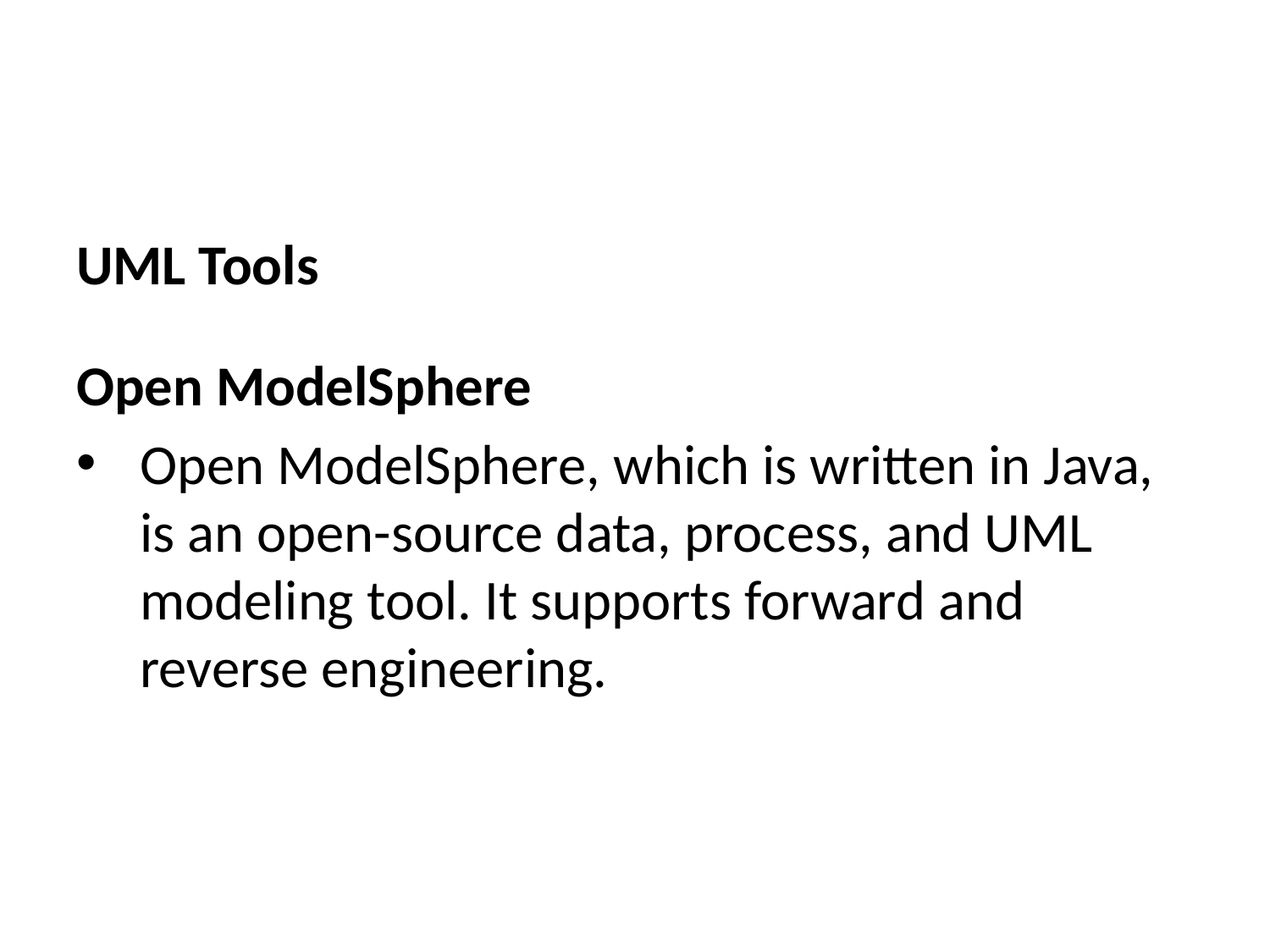

UML Tools
Open ModelSphere
Open ModelSphere, which is written in Java, is an open-source data, process, and UML modeling tool. It supports forward and reverse engineering.